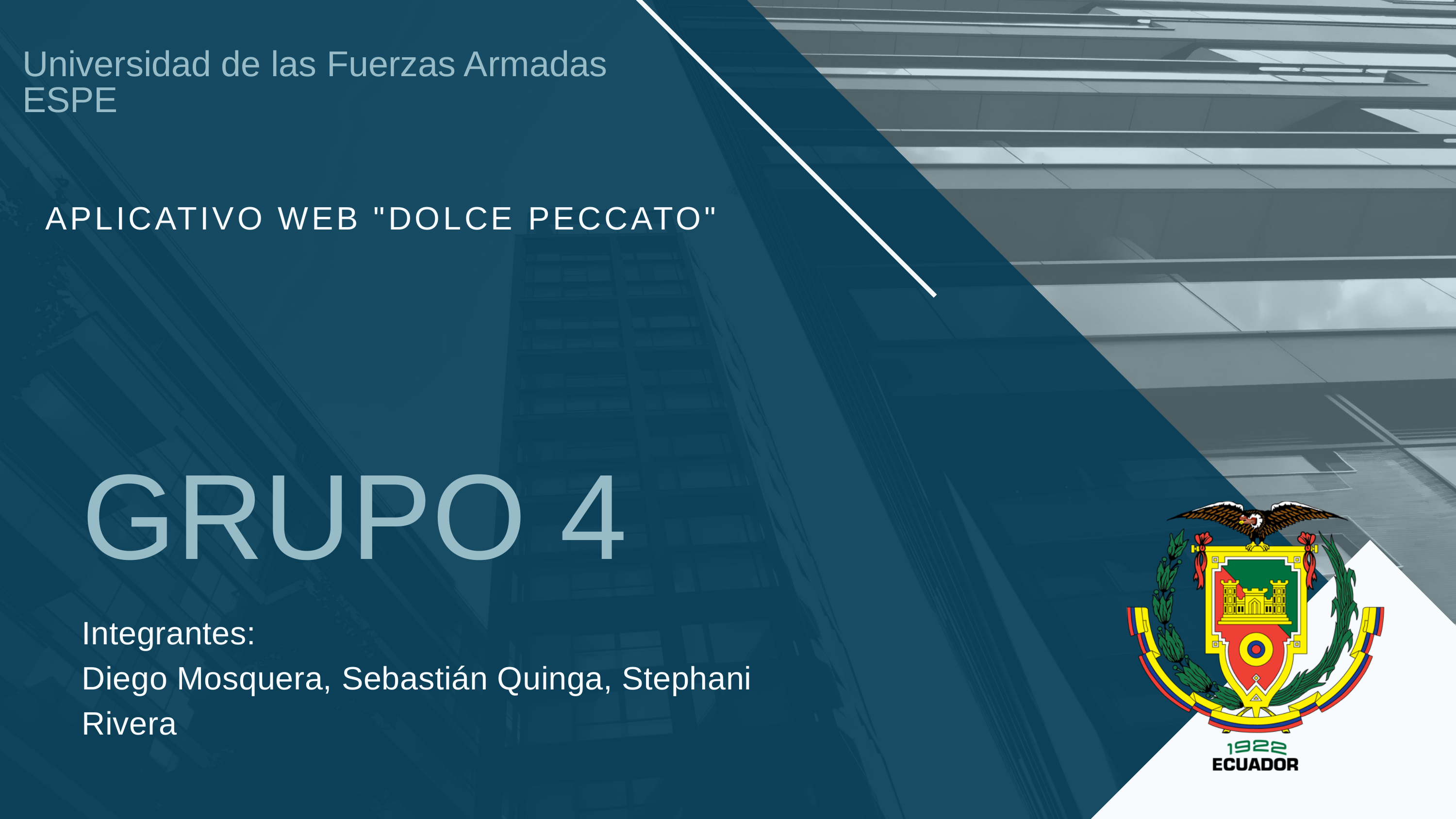

Universidad de las Fuerzas Armadas ESPE
APLICATIVO WEB "DOLCE PECCATO"
GRUPO 4
Integrantes:
Diego Mosquera, Sebastián Quinga, Stephani Rivera